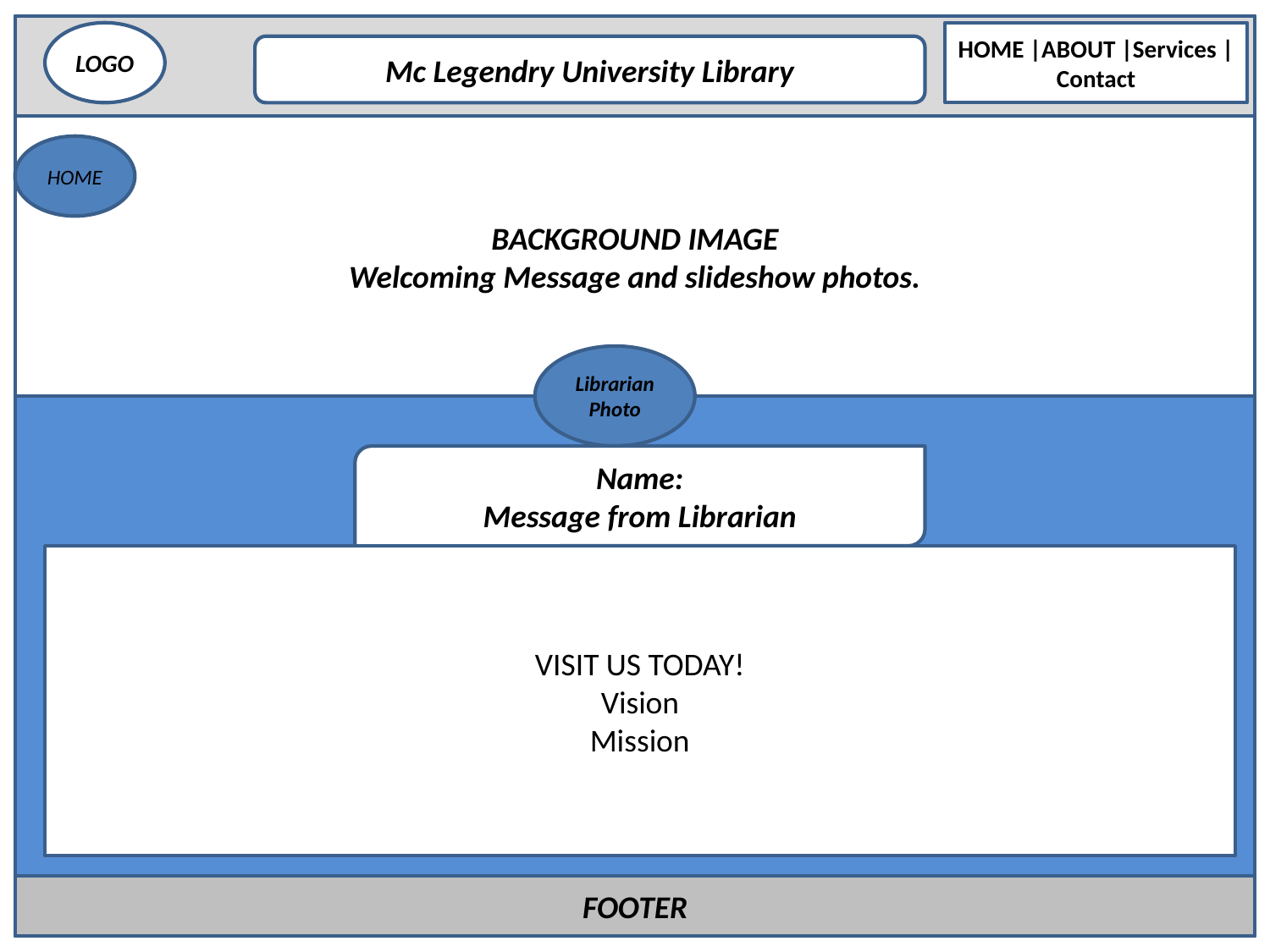

LOGO
HOME |ABOUT |Services |Contact
Mc Legendry University Library
BACKGROUND IMAGE
Welcoming Message and slideshow photos.
HOME
Librarian Photo
Name:
Message from Librarian
VISIT US TODAY!
Vision
Mission
FOOTER